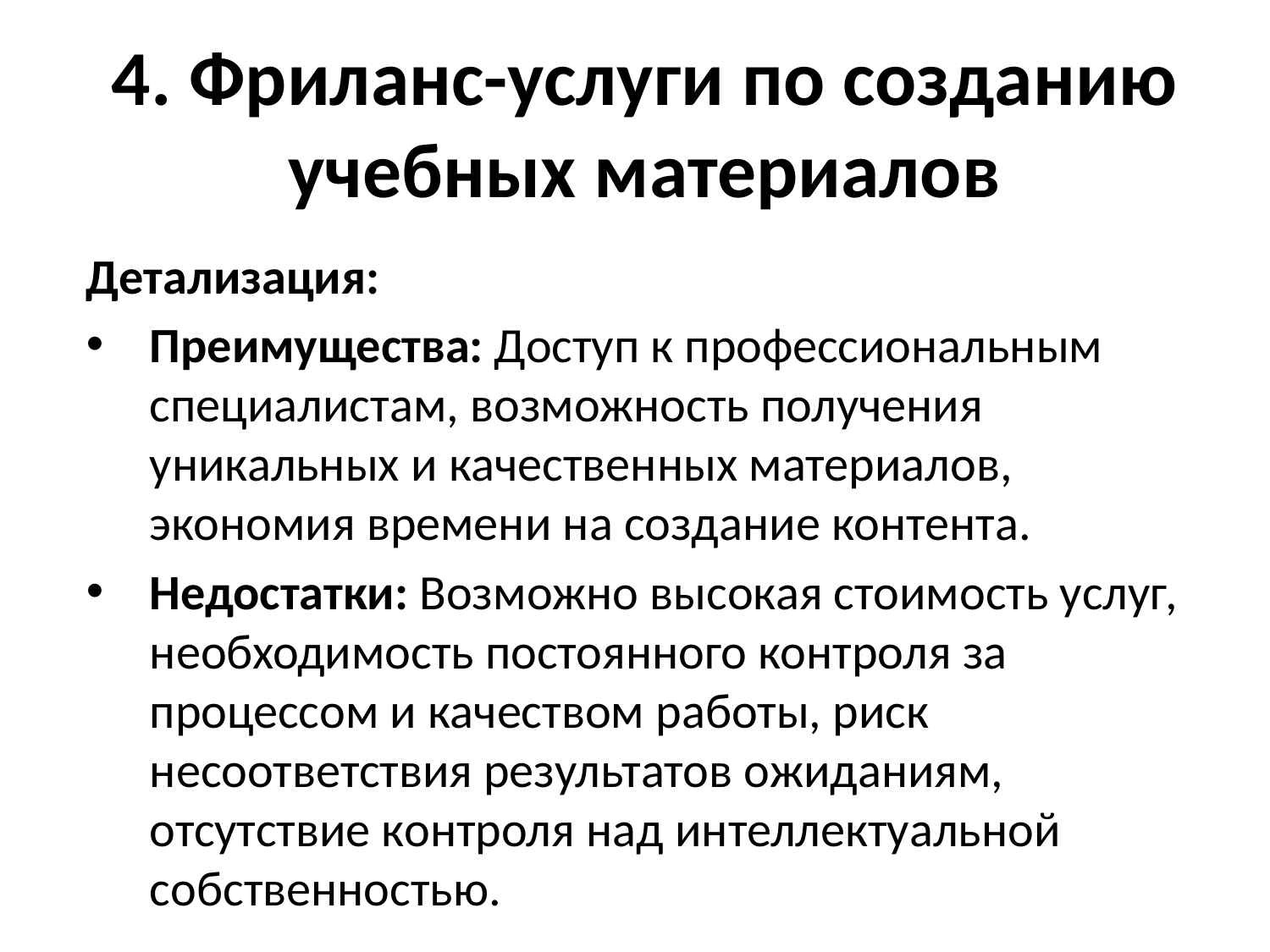

# 4. Фриланс-услуги по созданию учебных материалов

Детализация:
Преимущества: Доступ к профессиональным специалистам, возможность получения уникальных и качественных материалов, экономия времени на создание контента.
Недостатки: Возможно высокая стоимость услуг, необходимость постоянного контроля за процессом и качеством работы, риск несоответствия результатов ожиданиям, отсутствие контроля над интеллектуальной собственностью.